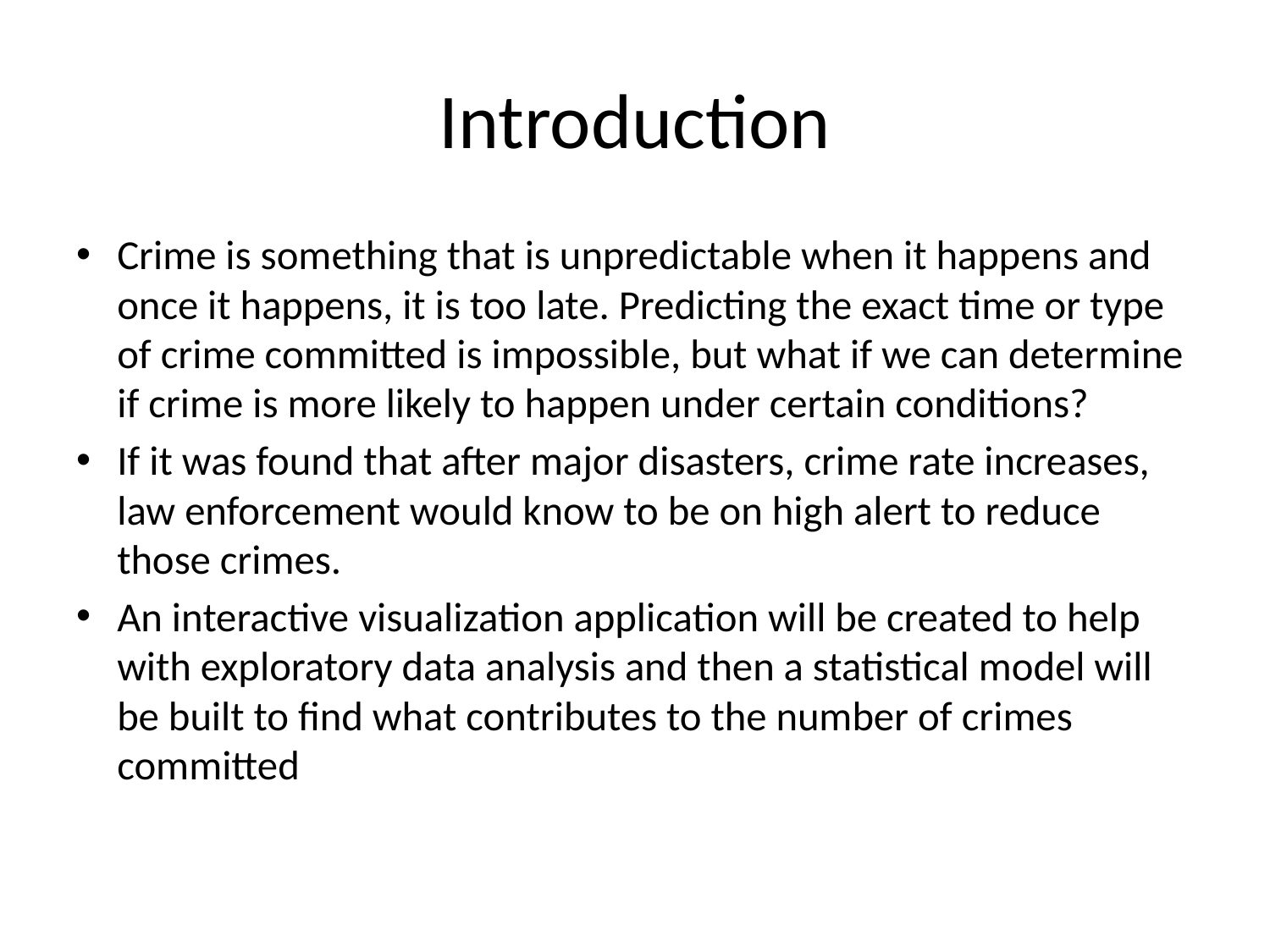

# Introduction
Crime is something that is unpredictable when it happens and once it happens, it is too late. Predicting the exact time or type of crime committed is impossible, but what if we can determine if crime is more likely to happen under certain conditions?
If it was found that after major disasters, crime rate increases, law enforcement would know to be on high alert to reduce those crimes.
An interactive visualization application will be created to help with exploratory data analysis and then a statistical model will be built to find what contributes to the number of crimes committed